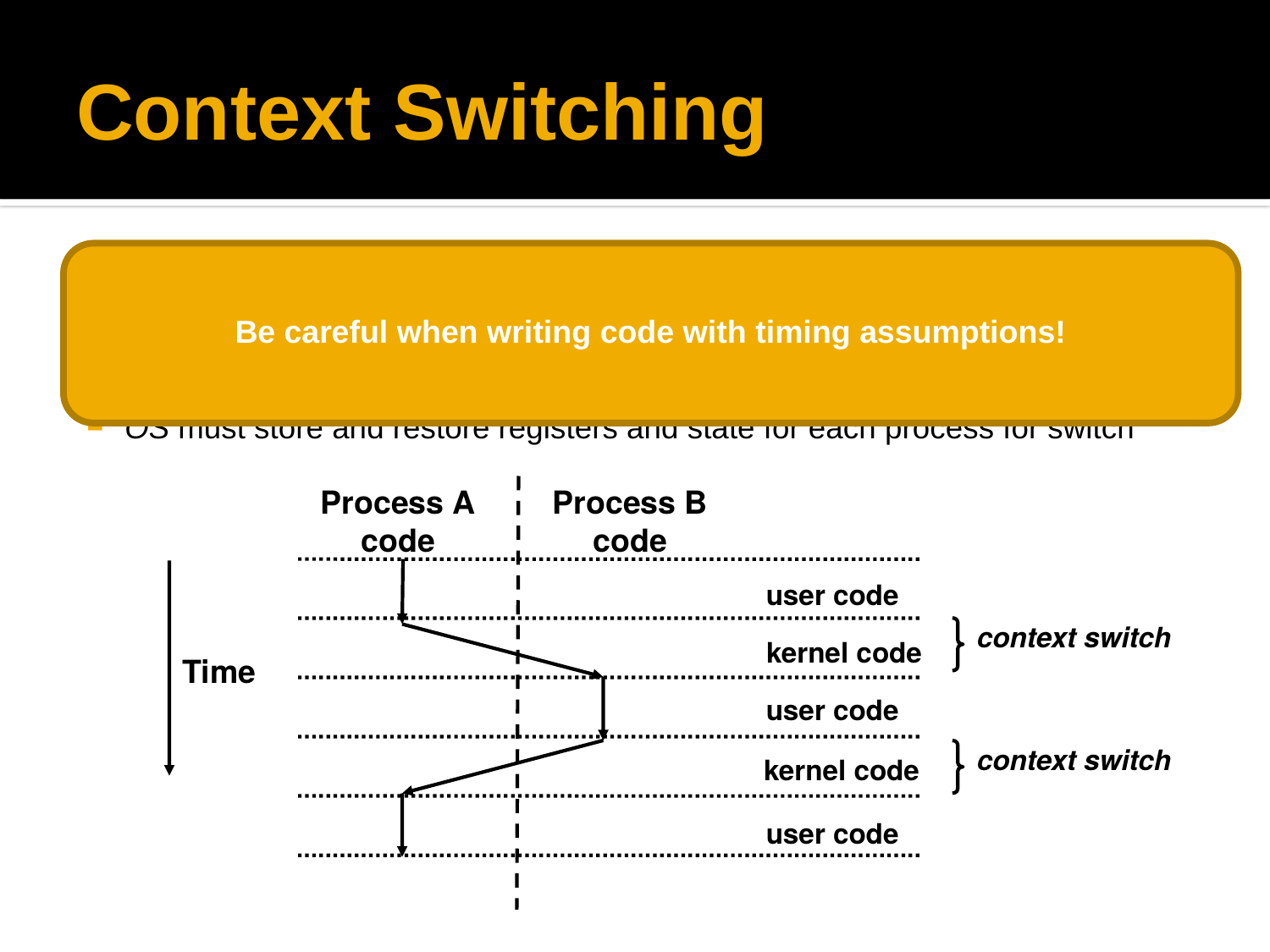

# Context Switching
Be careful when writing code with timing assumptions!
Processes are managed by a shared chunk of OS code called the kernel
Important: the kernel is not a separate process, but rather runs as part of some user process in Linux/Unix
Control flow passes from one process to another via a context switch.
OS must store and restore registers and state for each process for switch

Process A
code

Process B
code

user code
context switch

kernel code
Time

user code
context switch

kernel code

user code